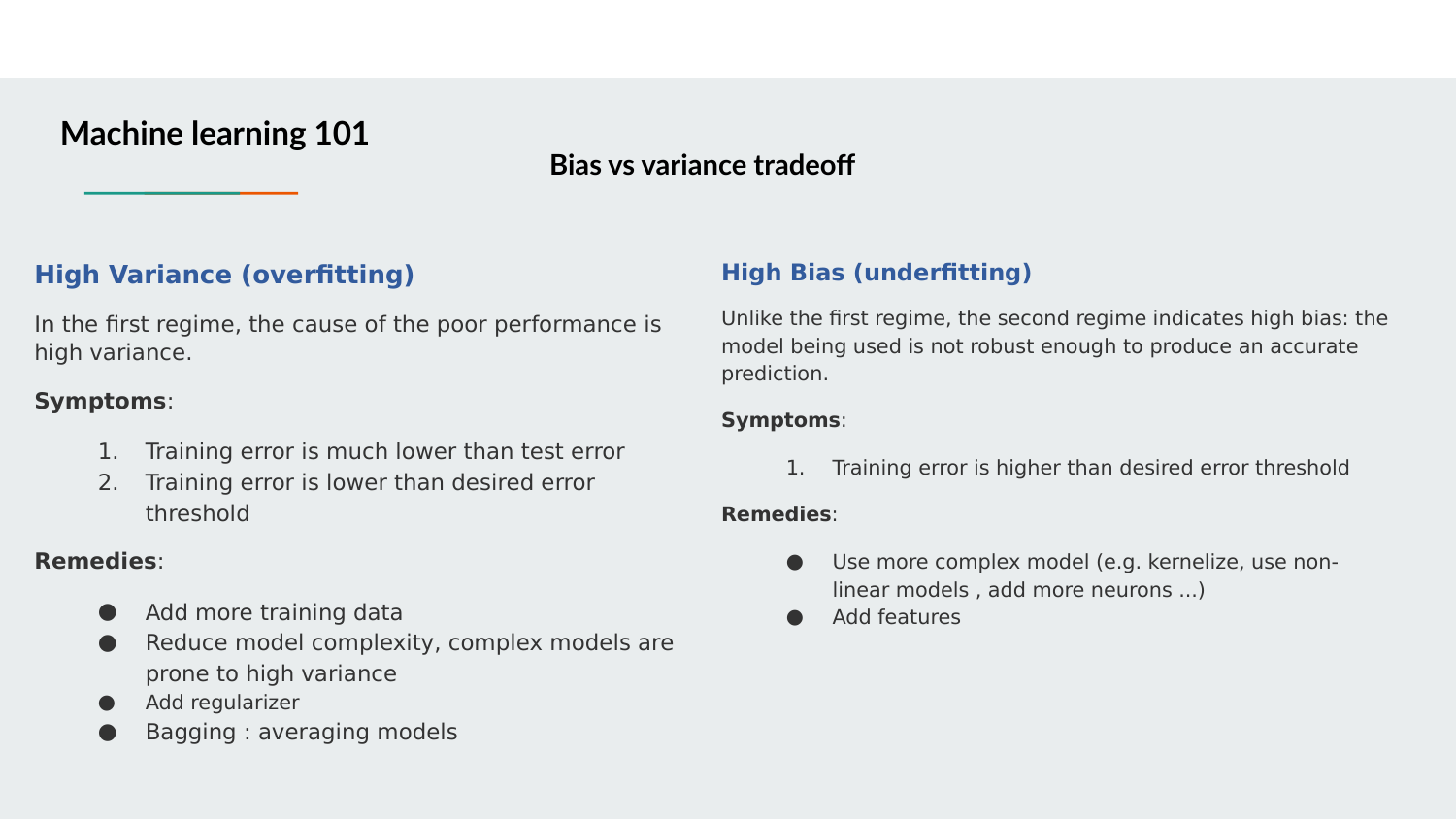

Machine learning 101
Bias vs variance tradeoff
High Variance (overfitting)
In the first regime, the cause of the poor performance is high variance.
Symptoms:
Training error is much lower than test error
Training error is lower than desired error threshold
Remedies:
Add more training data
Reduce model complexity, complex models are prone to high variance
Add regularizer
Bagging : averaging models
High Bias (underfitting)
Unlike the first regime, the second regime indicates high bias: the model being used is not robust enough to produce an accurate prediction.
Symptoms:
Training error is higher than desired error threshold
Remedies:
Use more complex model (e.g. kernelize, use non-linear models , add more neurons ...)
Add features